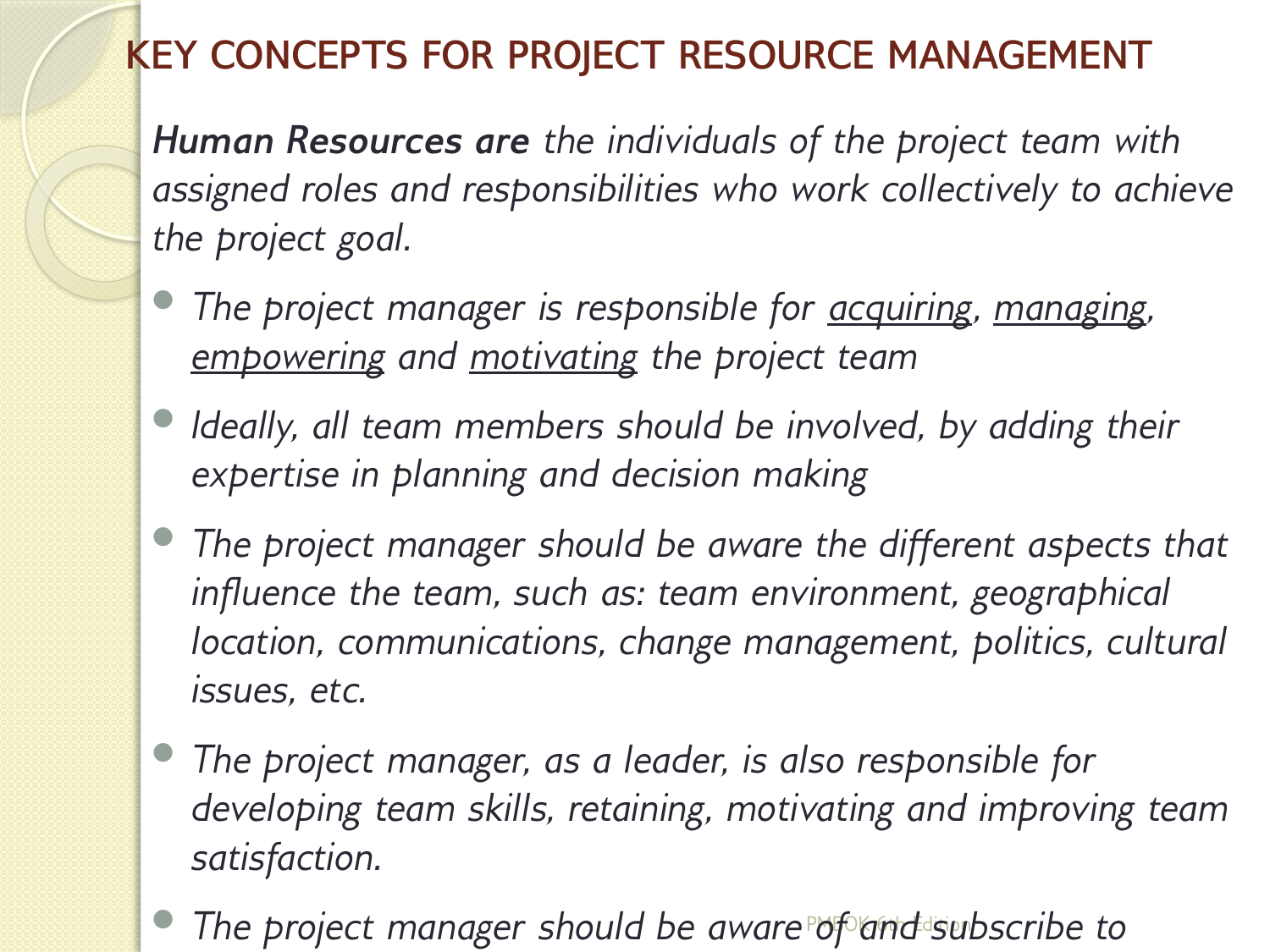

# KEY CONCEPTS FOR PROJECT RESOURCE MANAGEMENT
Human Resources are the individuals of the project team with assigned roles and responsibilities who work collectively to achieve the project goal.
The project manager is responsible for acquiring, managing, empowering and motivating the project team
Ideally, all team members should be involved, by adding their expertise in planning and decision making
The project manager should be aware the different aspects that influence the team, such as: team environment, geographical location, communications, change management, politics, cultural issues, etc.
The project manager, as a leader, is also responsible for developing team skills, retaining, motivating and improving team satisfaction.
The project manager should be aware of and subscribe to professional and ethical behaviour, and be a role model for the team.
PMBOK 6th Edition